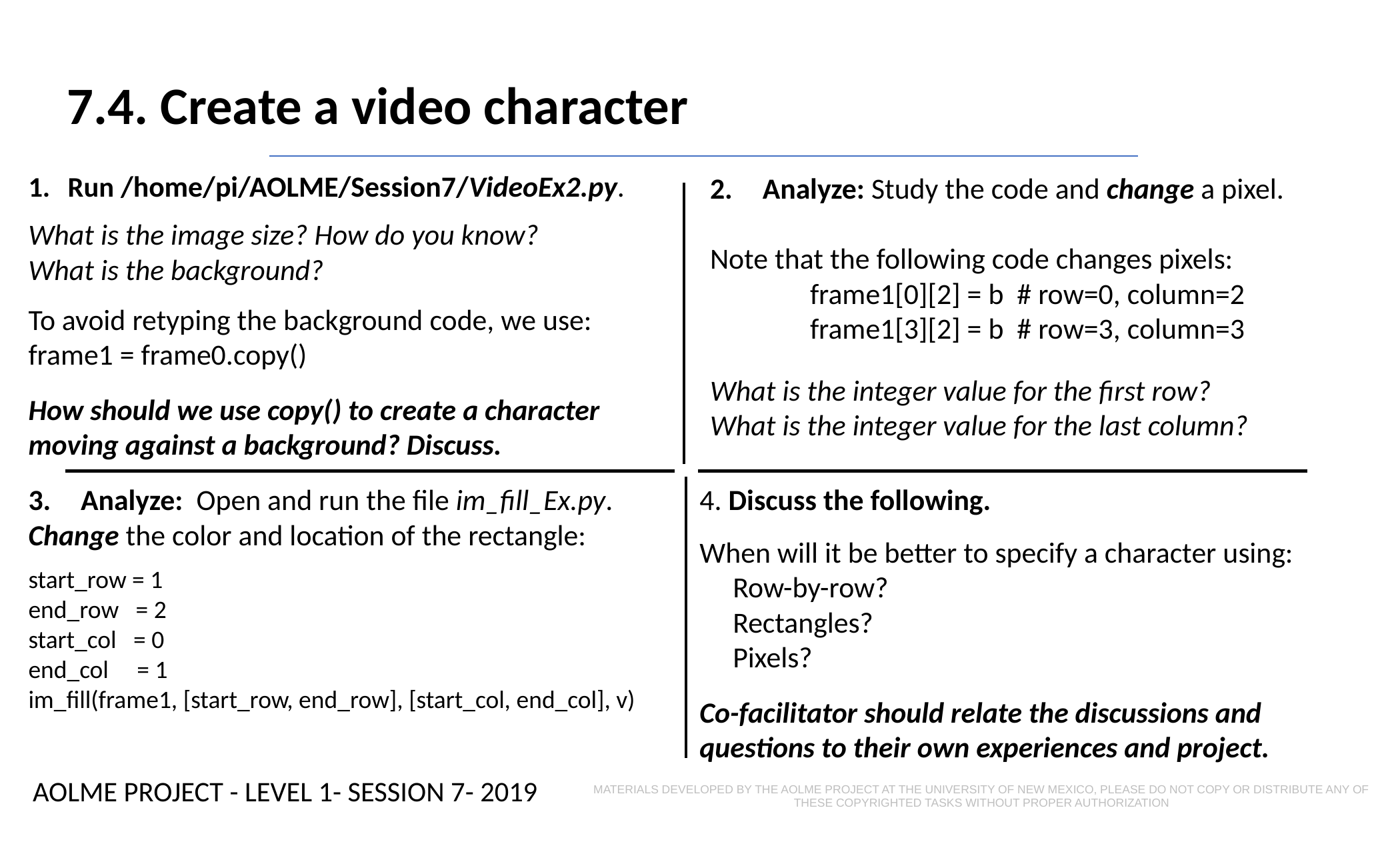

7.4. Create a video character
Run /home/pi/AOLME/Session7/VideoEx2.py.

What is the image size? How do you know?
What is the background?

To avoid retyping the background code, we use:	frame1 = frame0.copy()

How should we use copy() to create a character
moving against a background? Discuss.
Analyze: Study the code and change a pixel.

Note that the following code changes pixels:
	frame1[0][2] = b  # row=0, column=2
	frame1[3][2] = b  # row=3, column=3

What is the integer value for the first row?
What is the integer value for the last column?
4. Discuss the following.

When will it be better to specify a character using:
     Row-by-row?
     Rectangles?
     Pixels?

Co-facilitator should relate the discussions and questions to their own experiences and project.
Analyze:  Open and run the file im_fill_Ex.py.
Change the color and location of the rectangle:

start_row = 1
end_row   = 2
start_col   = 0
end_col     = 1
im_fill(frame1, [start_row, end_row], [start_col, end_col], v)

AOLME PROJECT - LEVEL 1- SESSION 7- 2019
MATERIALS DEVELOPED BY THE AOLME PROJECT AT THE UNIVERSITY OF NEW MEXICO, PLEASE DO NOT COPY OR DISTRIBUTE ANY OF THESE COPYRIGHTED TASKS WITHOUT PROPER AUTHORIZATION